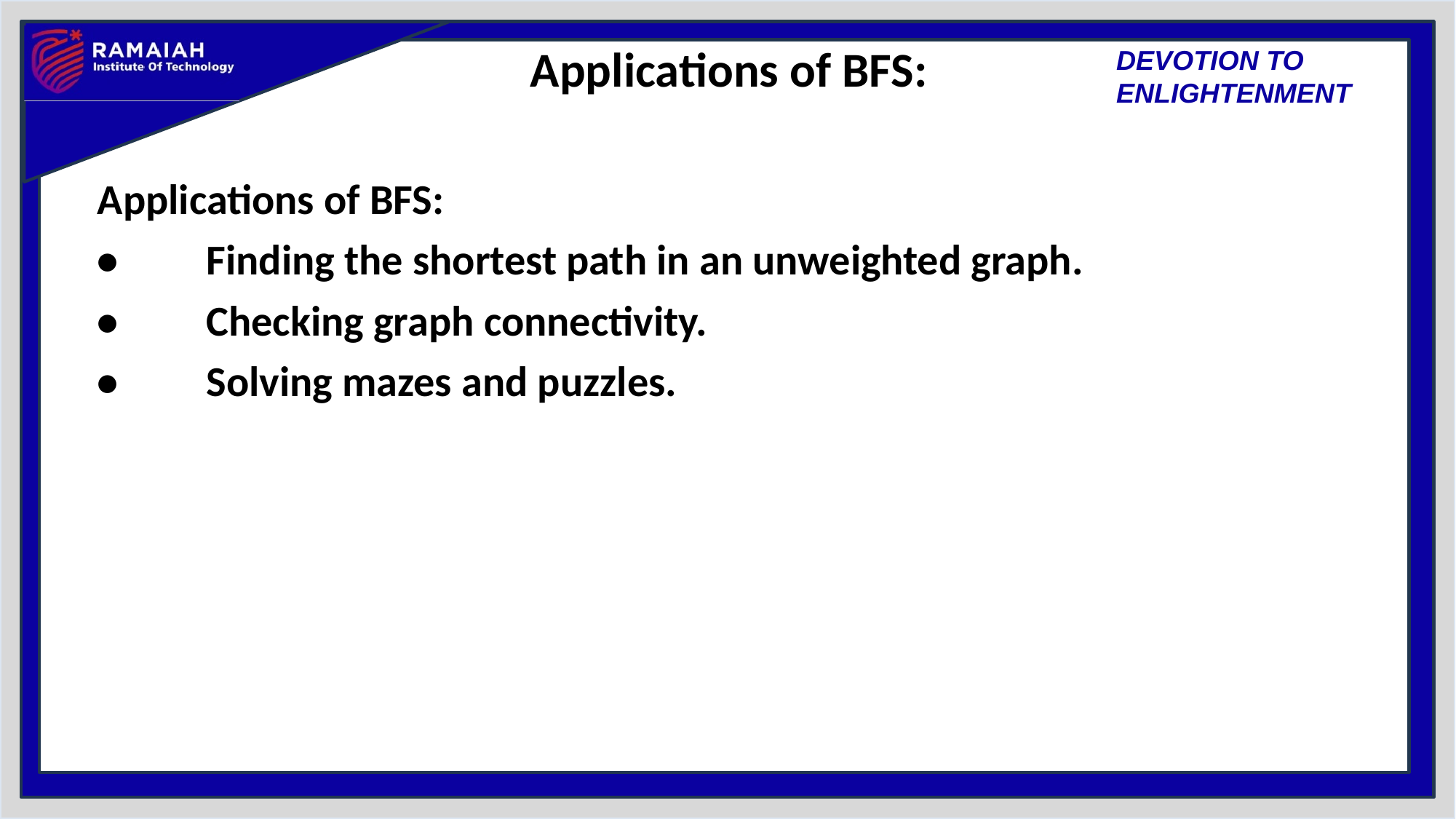

# Applications of BFS:

Applications of BFS:
•	Finding the shortest path in an unweighted graph.
•	Checking graph connectivity.
•	Solving mazes and puzzles.